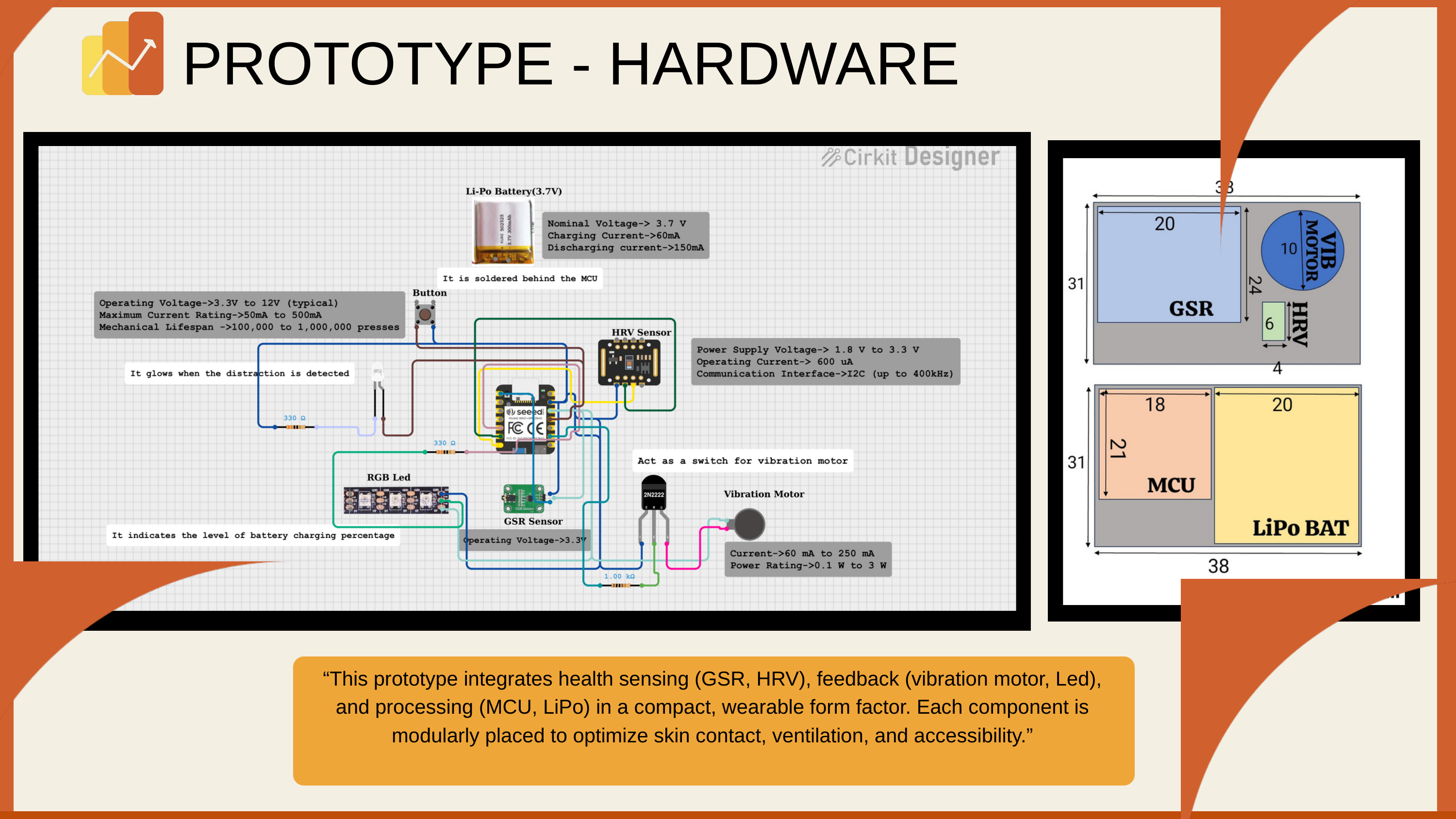

PROTOTYPE - HARDWARE

“This prototype integrates health sensing (GSR, HRV), feedback (vibration motor, Led), and processing (MCU, LiPo) in a compact, wearable form factor. Each component is modularly placed to optimize skin contact, ventilation, and accessibility.”